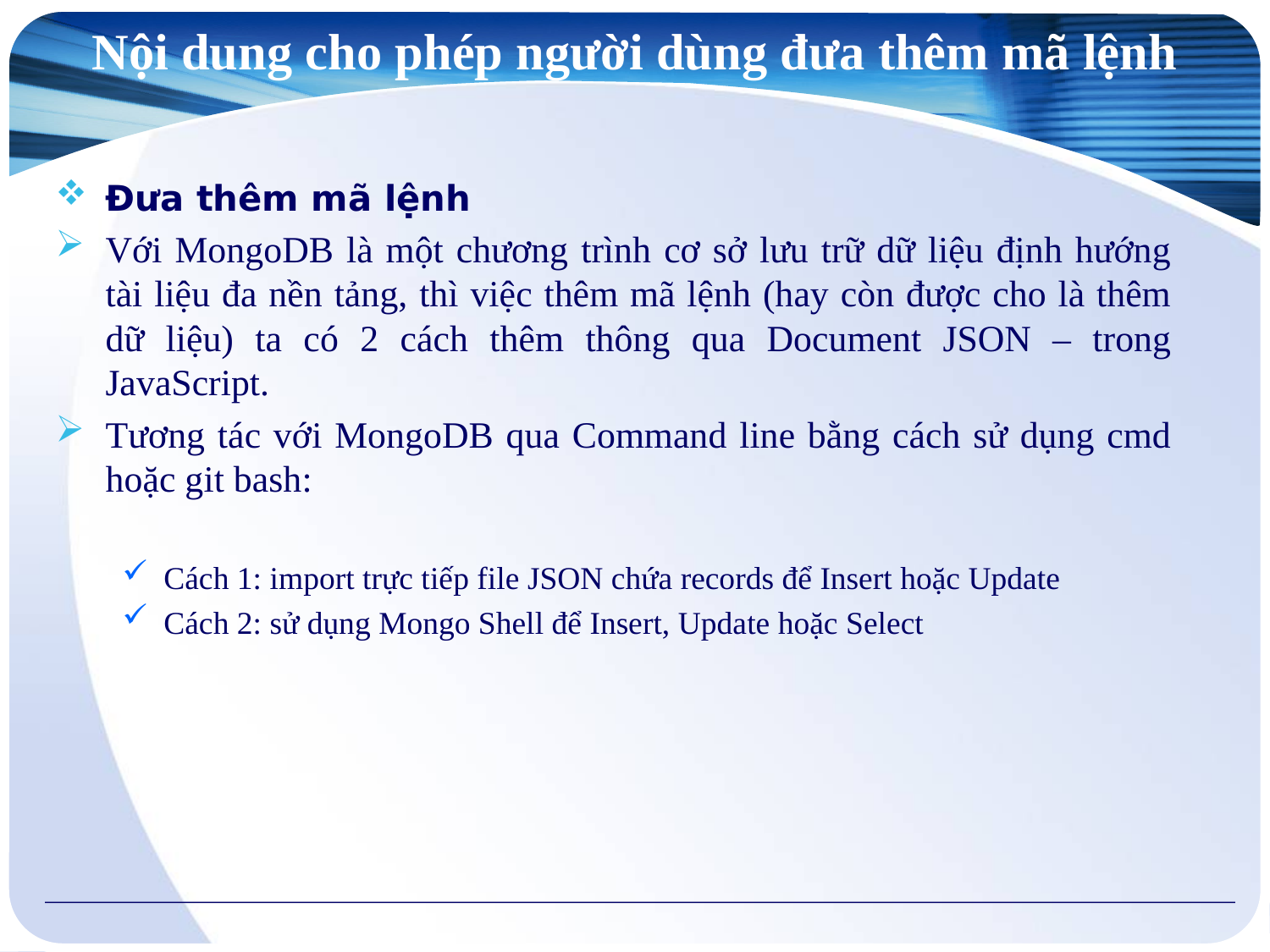

# Nội dung cho phép người dùng đưa thêm mã lệnh
Đưa thêm mã lệnh
Với MongoDB là một chương trình cơ sở lưu trữ dữ liệu định hướng tài liệu đa nền tảng, thì việc thêm mã lệnh (hay còn được cho là thêm dữ liệu) ta có 2 cách thêm thông qua Document JSON – trong JavaScript.
Tương tác với MongoDB qua Command line bằng cách sử dụng cmd hoặc git bash:

Cách 1: import trực tiếp file JSON chứa records để Insert hoặc Update
Cách 2: sử dụng Mongo Shell để Insert, Update hoặc Select